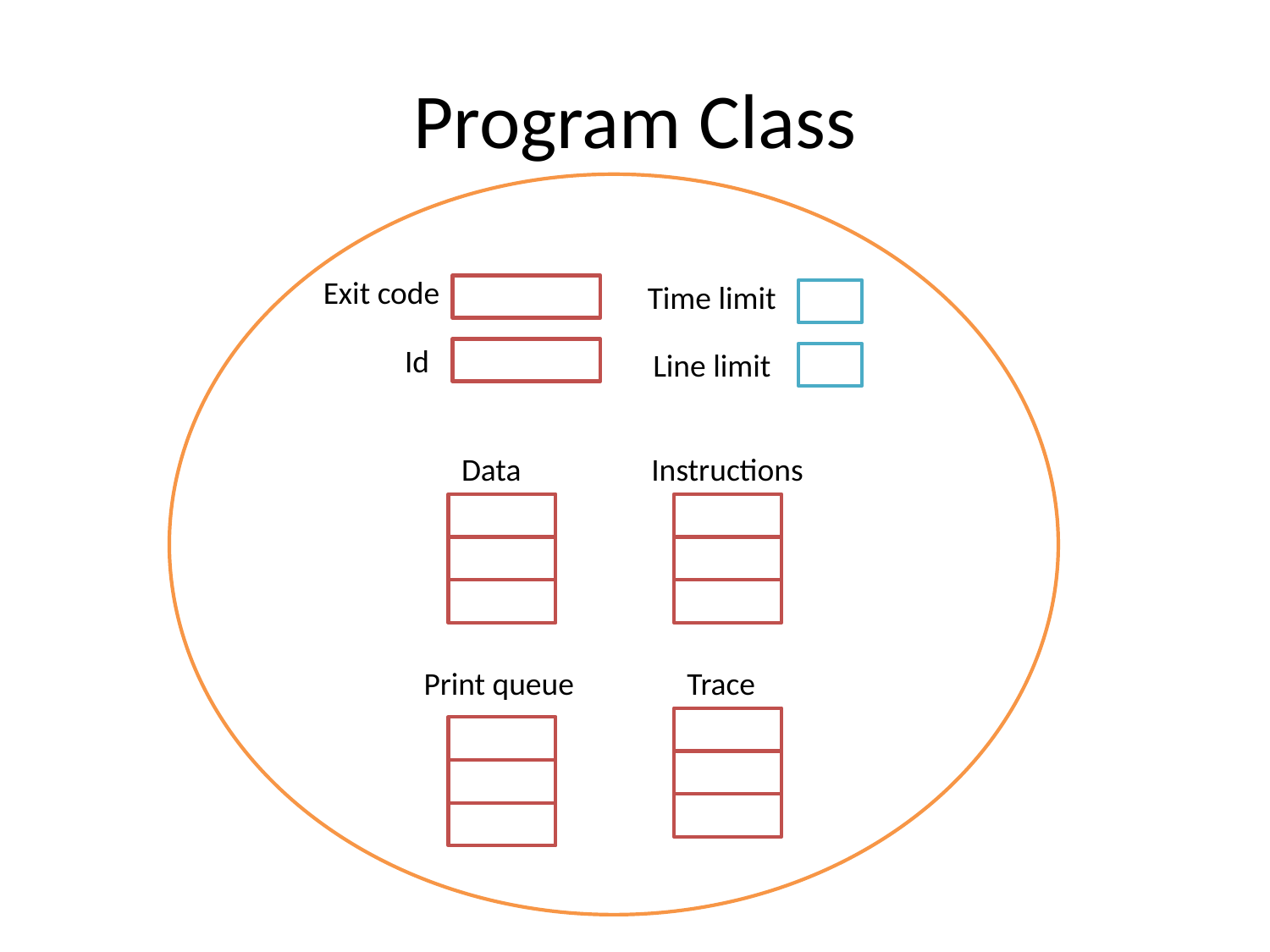

# Program Class

Exit code
Time limit

Id

Line limit

Data
Instructions

Print queue
Trace